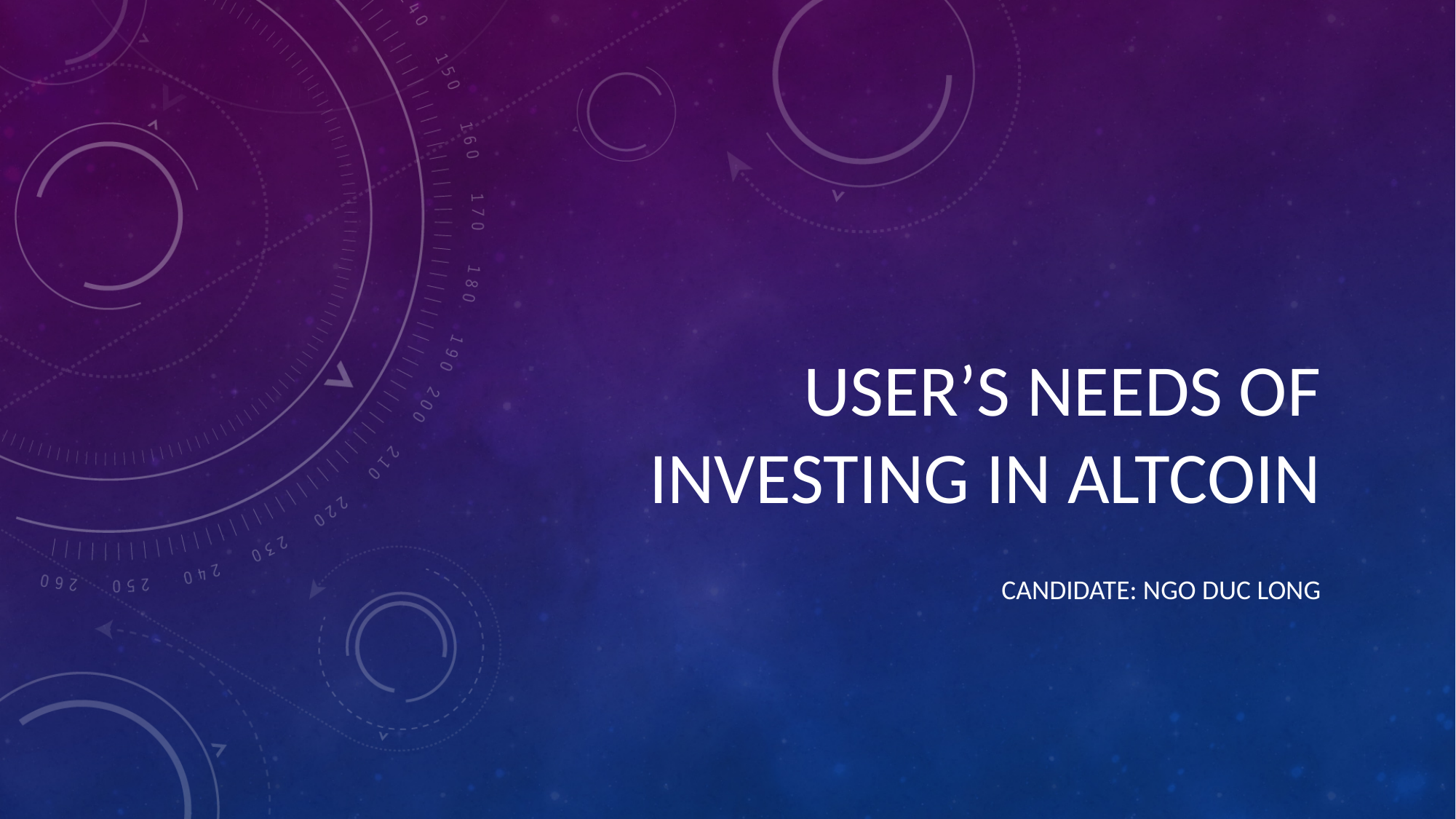

# USER’s NEEDS OF INVESTING IN ALTCOIN
Candidate: Ngo duc long